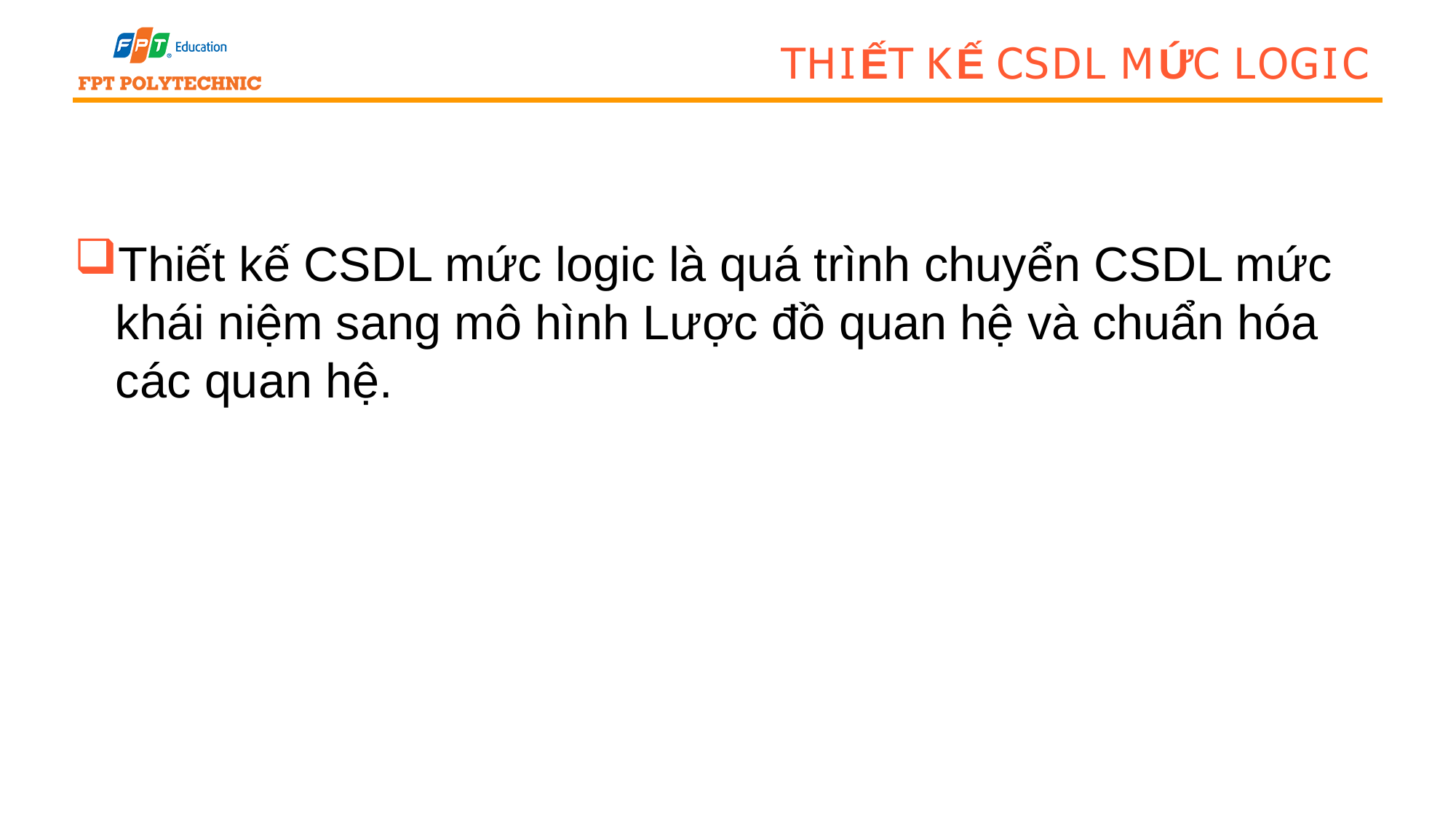

# THIẾT KẾ CSDL MỨC LOGIC
Thiết kế CSDL mức logic là quá trình chuyển CSDL mức khái niệm sang mô hình Lược đồ quan hệ và chuẩn hóa các quan hệ.